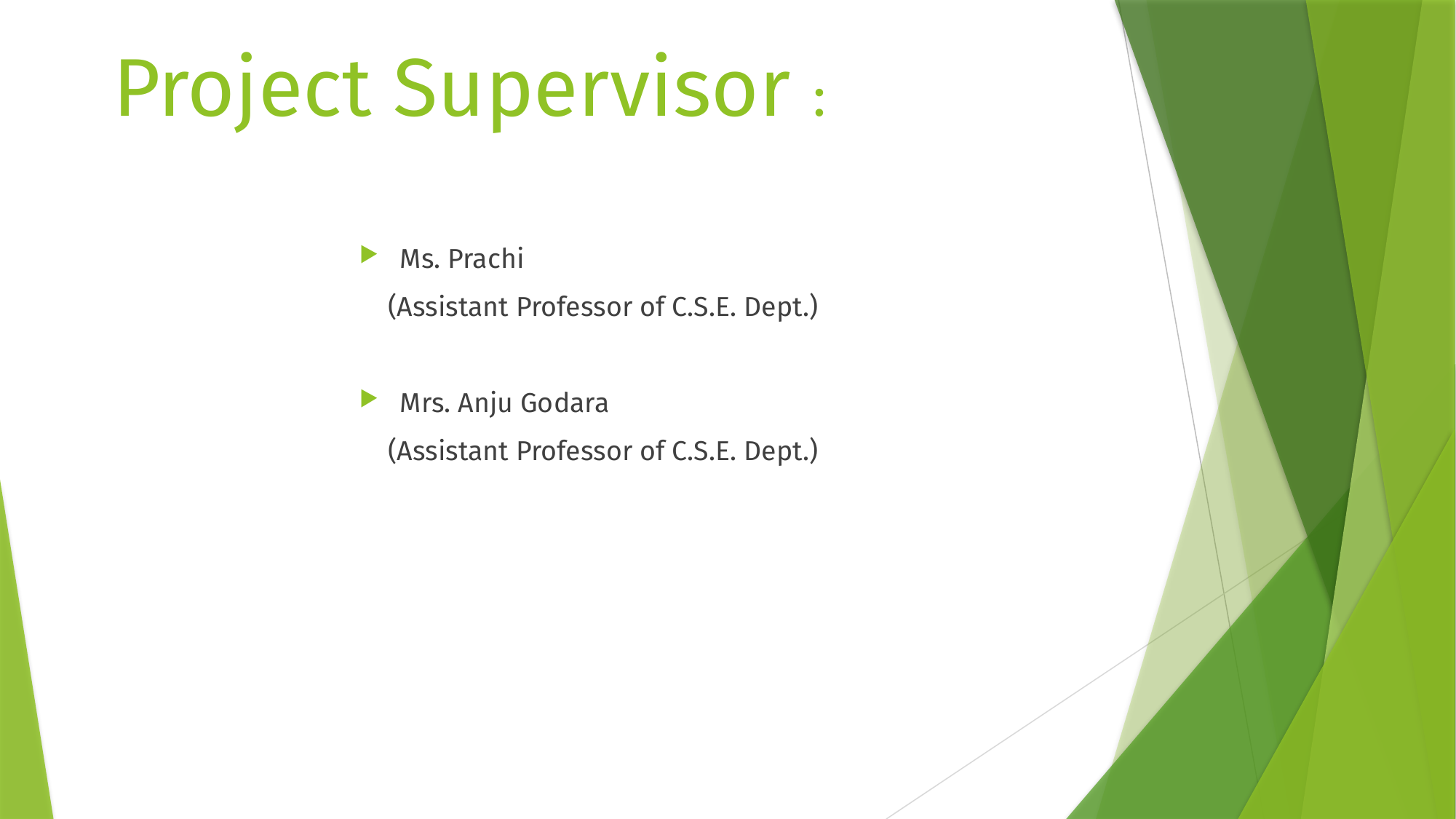

# Project Supervisor :
Ms. Prachi
    (Assistant Professor of C.S.E. Dept.)

Mrs. Anju Godara
    (Assistant Professor of C.S.E. Dept.)